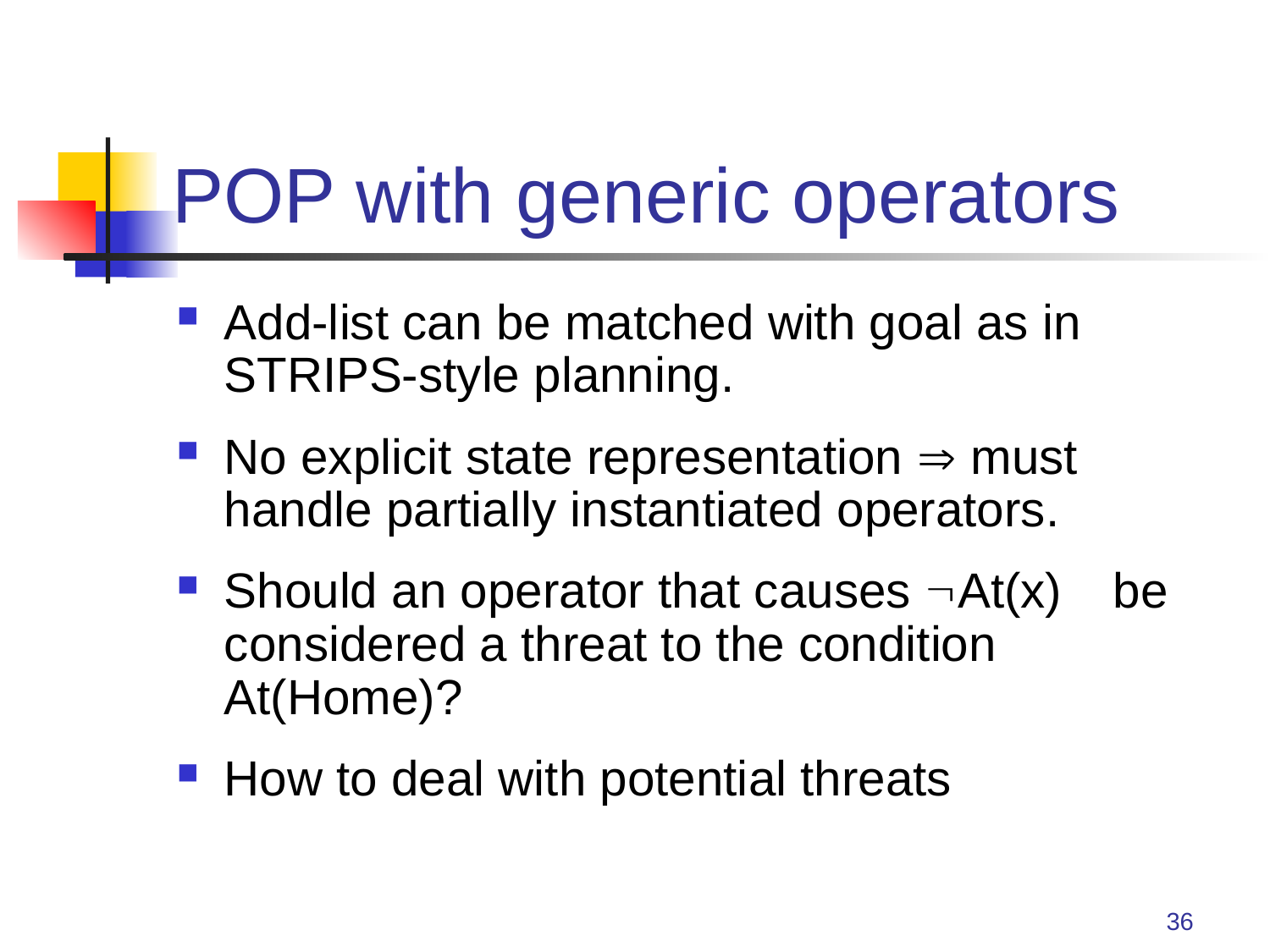

# POP with generic operators
Add-list can be matched with goal as in STRIPS-style planning.

No explicit state representation ⇒ must handle partially instantiated operators.

Should an operator that causes ¬At(x) 	be considered a threat to the condition At(Home)?

How to deal with potential threats
36